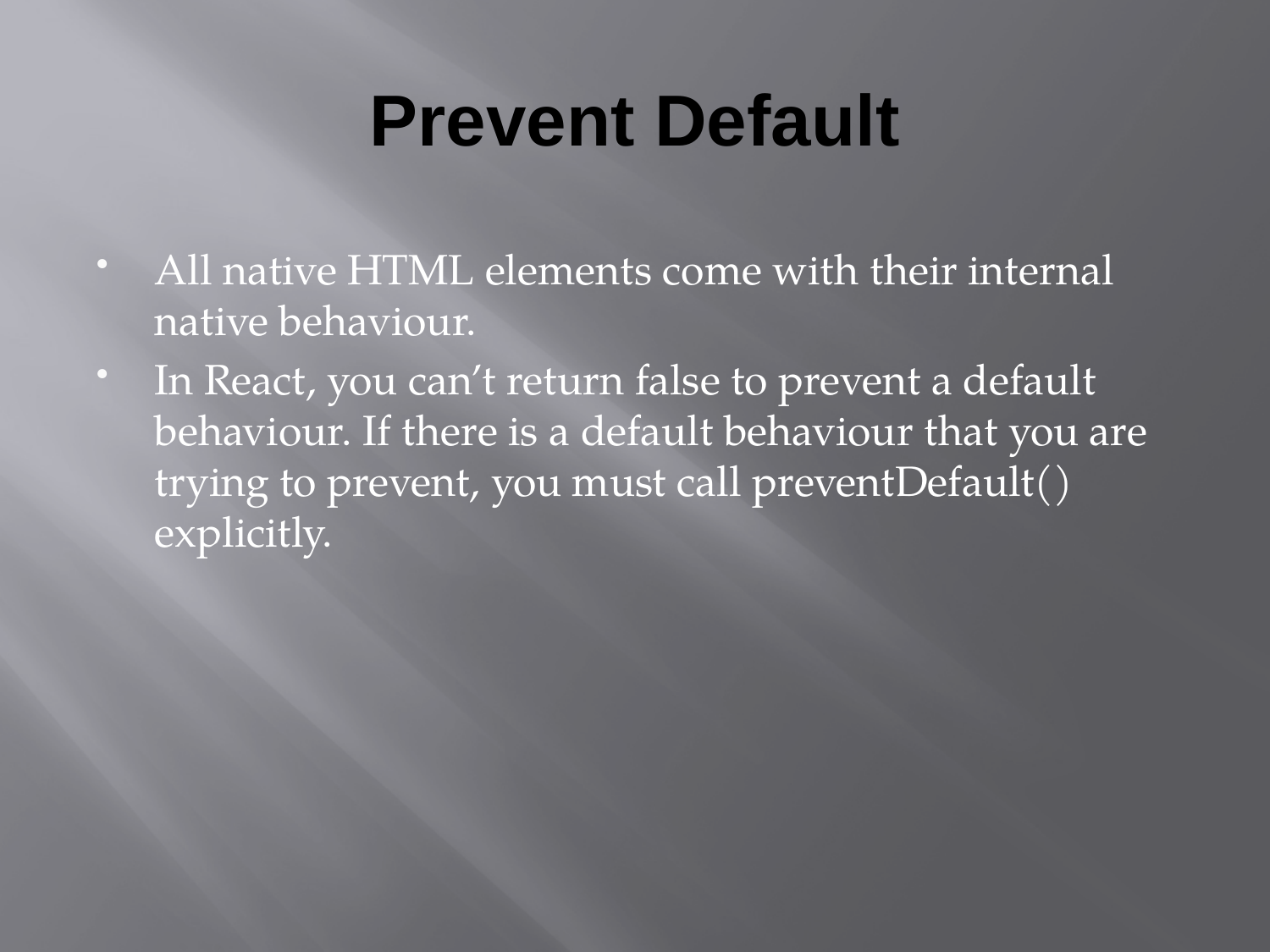

# Prevent Default
All native HTML elements come with their internal native behaviour.
In React, you can’t return false to prevent a default behaviour. If there is a default behaviour that you are trying to prevent, you must call preventDefault() explicitly.